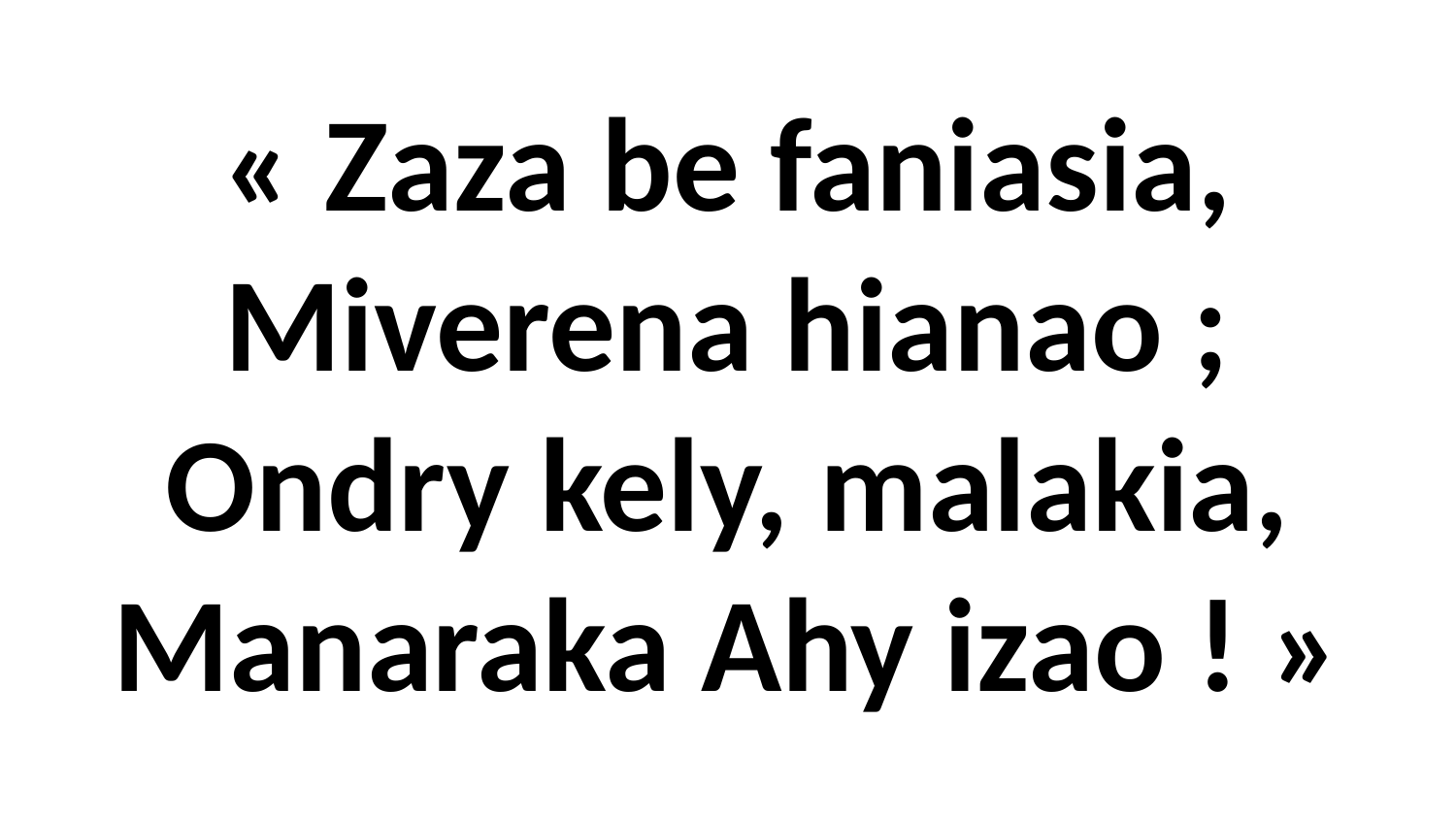

# « Zaza be faniasia, Miverena hianao ; Ondry kely, malakia, Manaraka Ahy izao ! »